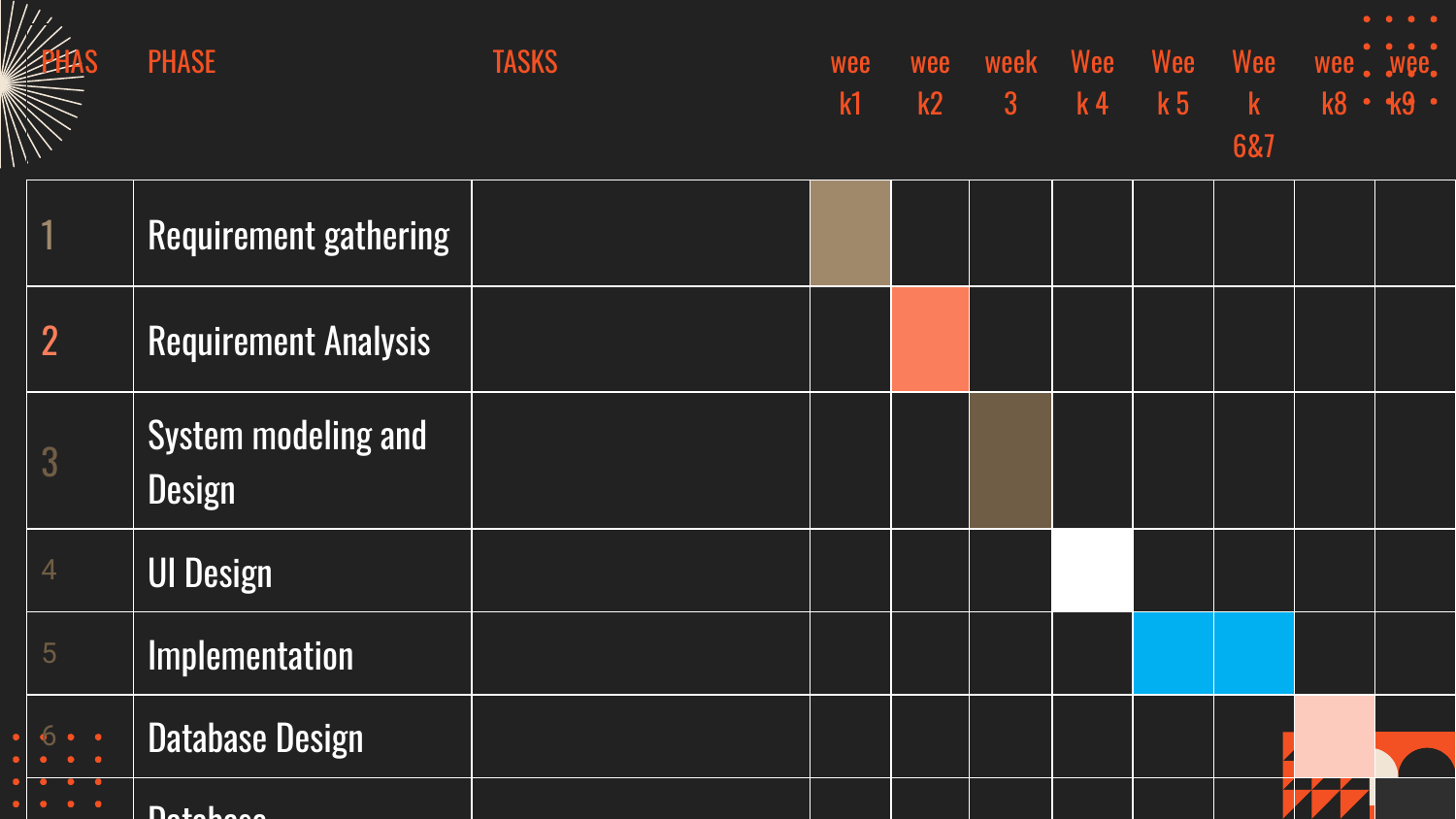

| PHASe | PHASE | TASKS | week1 | week2 | week3 | Week 4 | Week 5 | Week 6&7 | week8 | week9 |
| --- | --- | --- | --- | --- | --- | --- | --- | --- | --- | --- |
| 1 | Requirement gathering |  |  |  |  |  |  |  |  |  |
| 2 | Requirement Analysis |  |  |  |  |  |  |  |  |  |
| 3 | System modeling and Design |  |  |  |  |  |  |  |  |  |
| 4 | UI Design |  |  |  |  |  |  |  |  |  |
| 5 | Implementation |  |  |  |  |  |  |  |  |  |
| 6 | Database Design |  |  |  |  |  |  |  |  |  |
| 7 | Database Implementation |  |  |  |  |  |  |  |  |  |
| 8 | Deploy and Final Presentation |  |  |  |  |  |  |  |  |  |